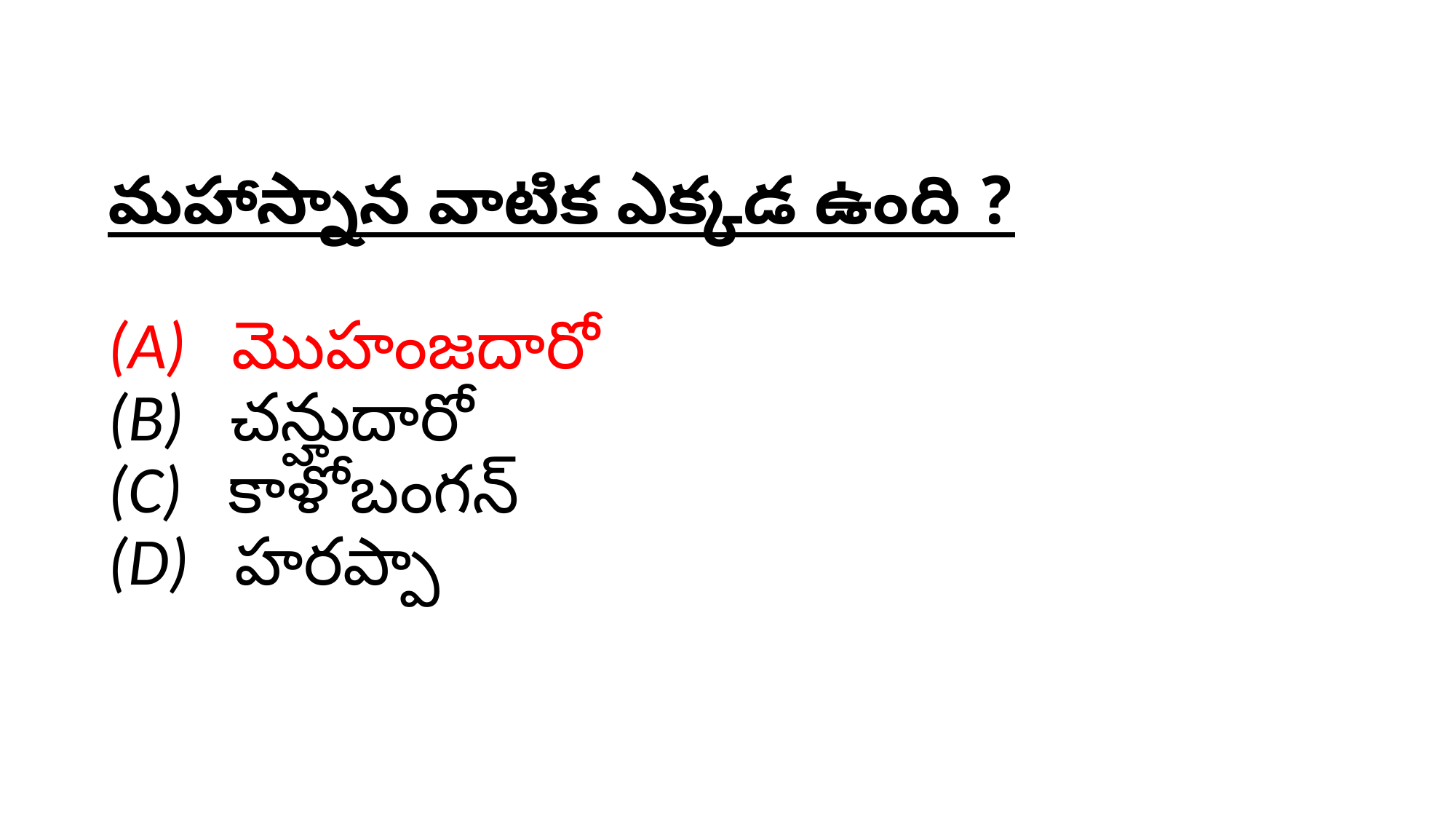

# మహాస్నాన వాటిక ఎక్కడ ఉంది ? (A)   మొహంజదారో (B)   చన్హుదారో (C)   కాళోబంగన్ (D)   హరప్పా